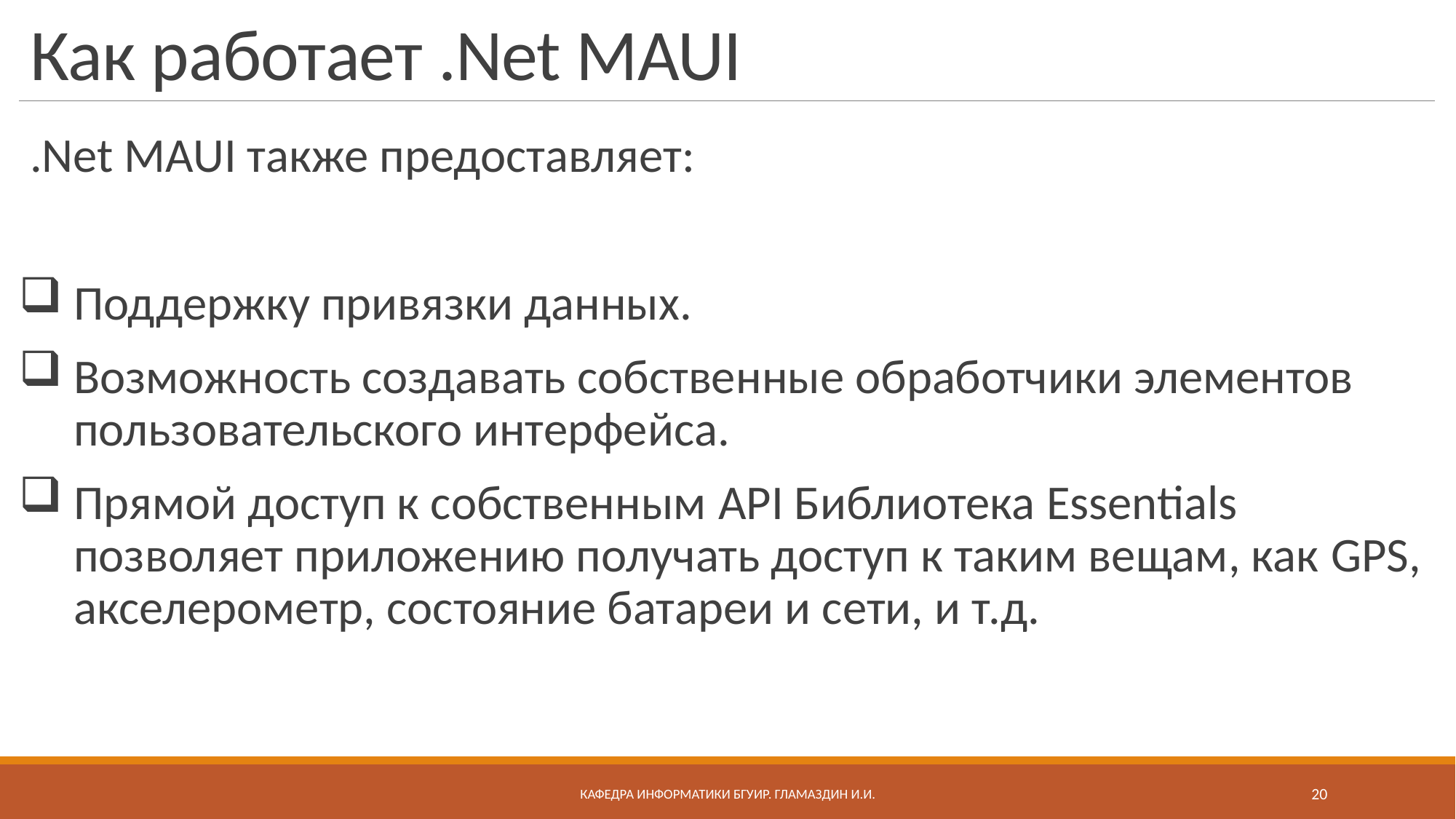

# Как работает .Net MAUI
.Net MAUI также предоставляет:

Поддержку привязки данных.
Возможность создавать собственные обработчики элементов пользовательского интерфейса.
Прямой доступ к собственным API Библиотека Essentials позволяет приложению получать доступ к таким вещам, как GPS, акселерометр, состояние батареи и сети, и т.д.
Кафедра информатики бгуир. Гламаздин И.и.
20